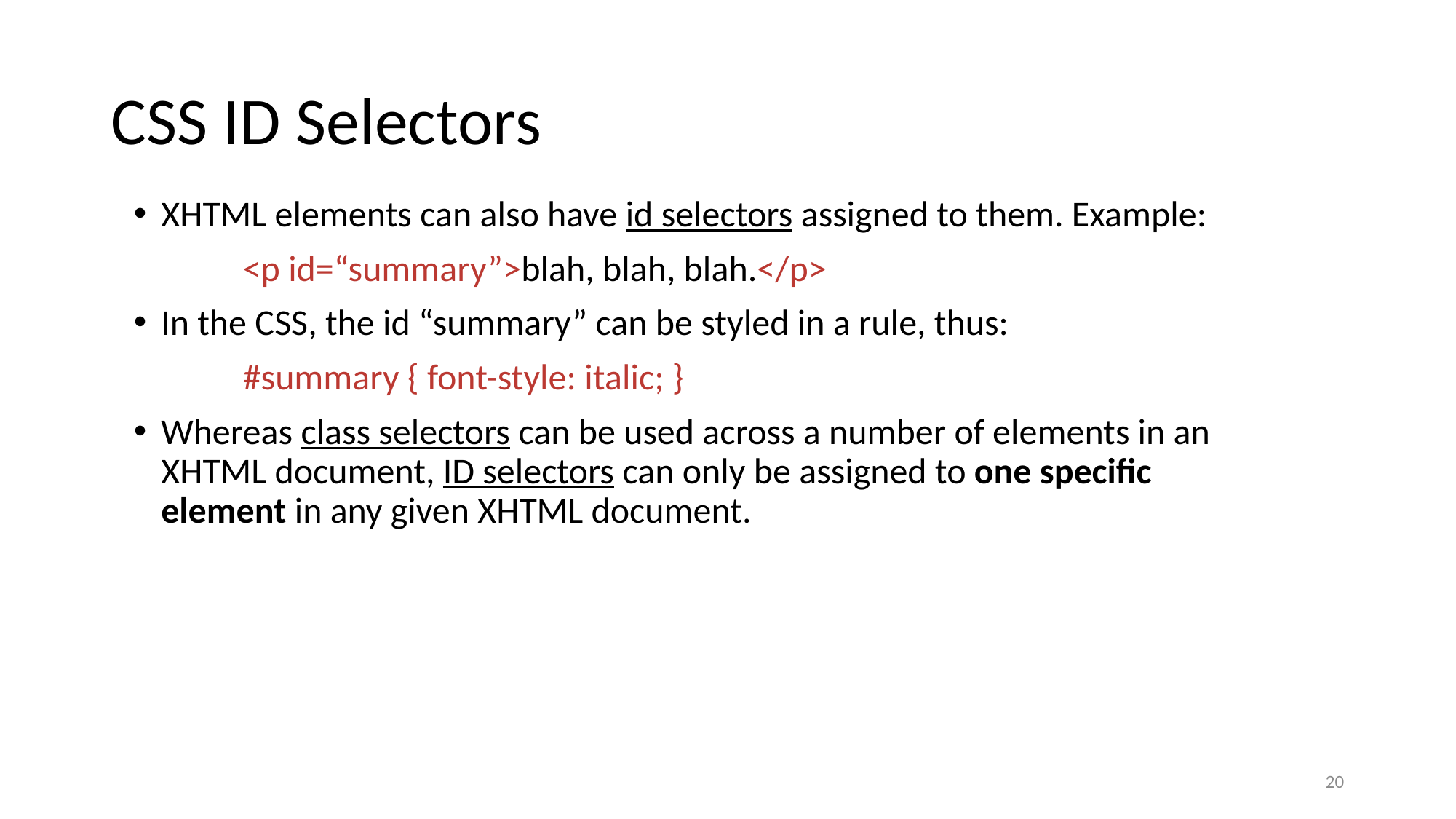

# CSS ID Selectors
XHTML elements can also have id selectors assigned to them. Example:
	<p id=“summary”>blah, blah, blah.</p>
In the CSS, the id “summary” can be styled in a rule, thus:
	#summary { font-style: italic; }
Whereas class selectors can be used across a number of elements in an XHTML document, ID selectors can only be assigned to one specific element in any given XHTML document.
20